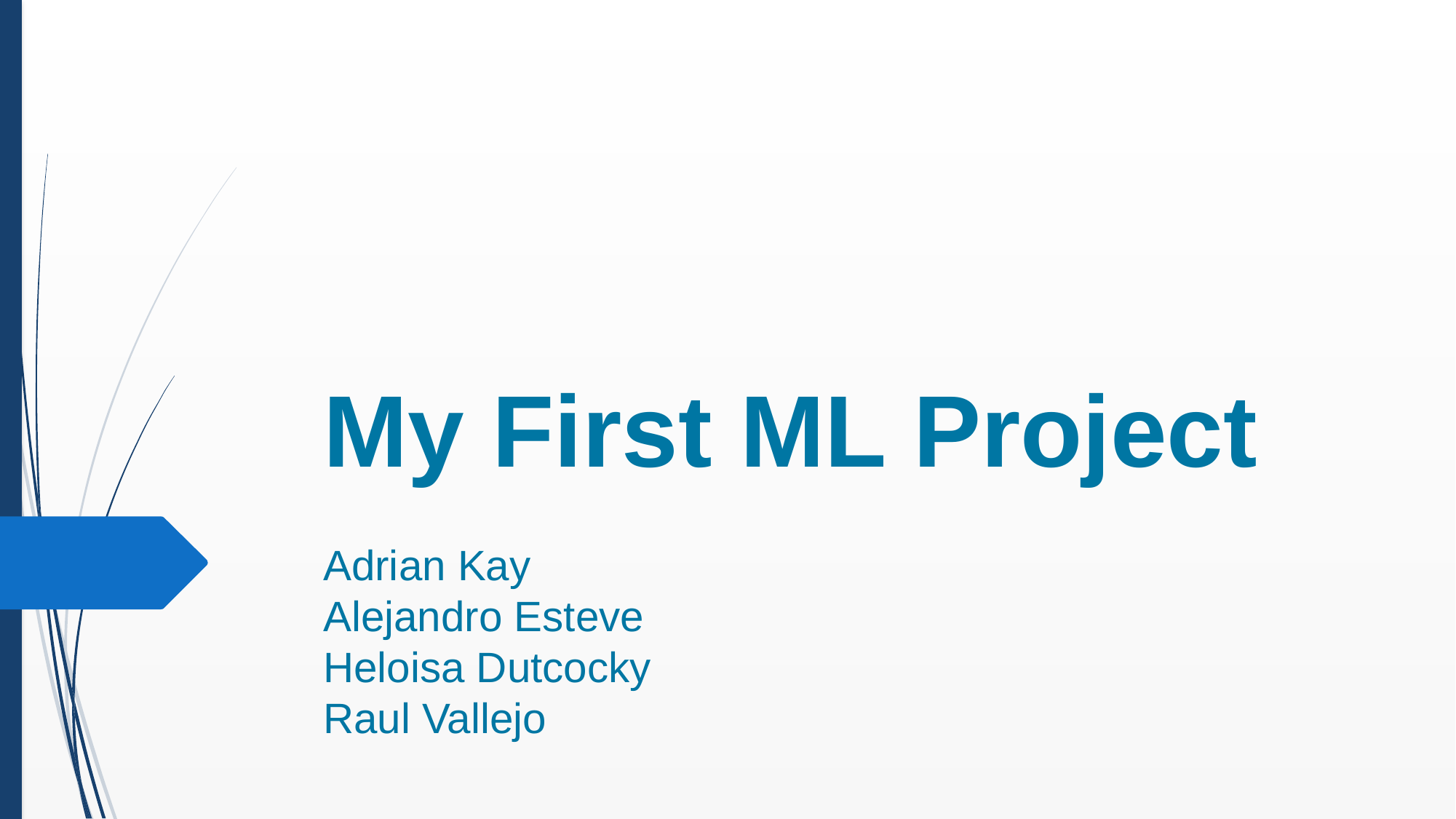

# My First ML Project Adrian Kay Alejandro Esteve Heloisa Dutcocky Raul Vallejo